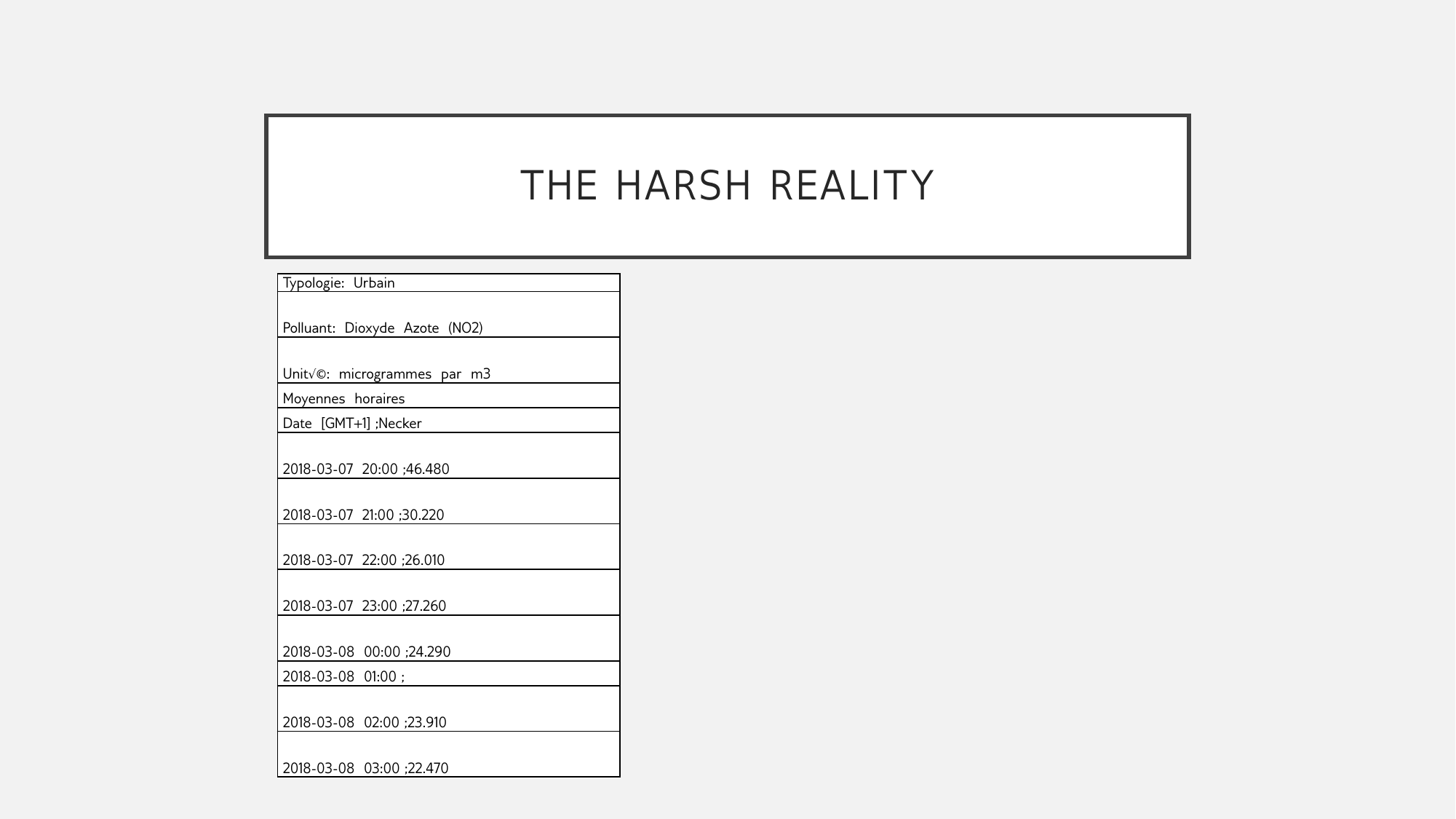

# The harsh reality
| Typologie: Urbain |
| --- |
| Polluant: Dioxyde Azote (NO2) |
| Unit√©: microgrammes par m3 |
| Moyennes horaires |
| Date [GMT+1] ;Necker |
| 2018-03-07 20:00 ;46.480 |
| 2018-03-07 21:00 ;30.220 |
| 2018-03-07 22:00 ;26.010 |
| 2018-03-07 23:00 ;27.260 |
| 2018-03-08 00:00 ;24.290 |
| 2018-03-08 01:00 ; |
| 2018-03-08 02:00 ;23.910 |
| 2018-03-08 03:00 ;22.470 |